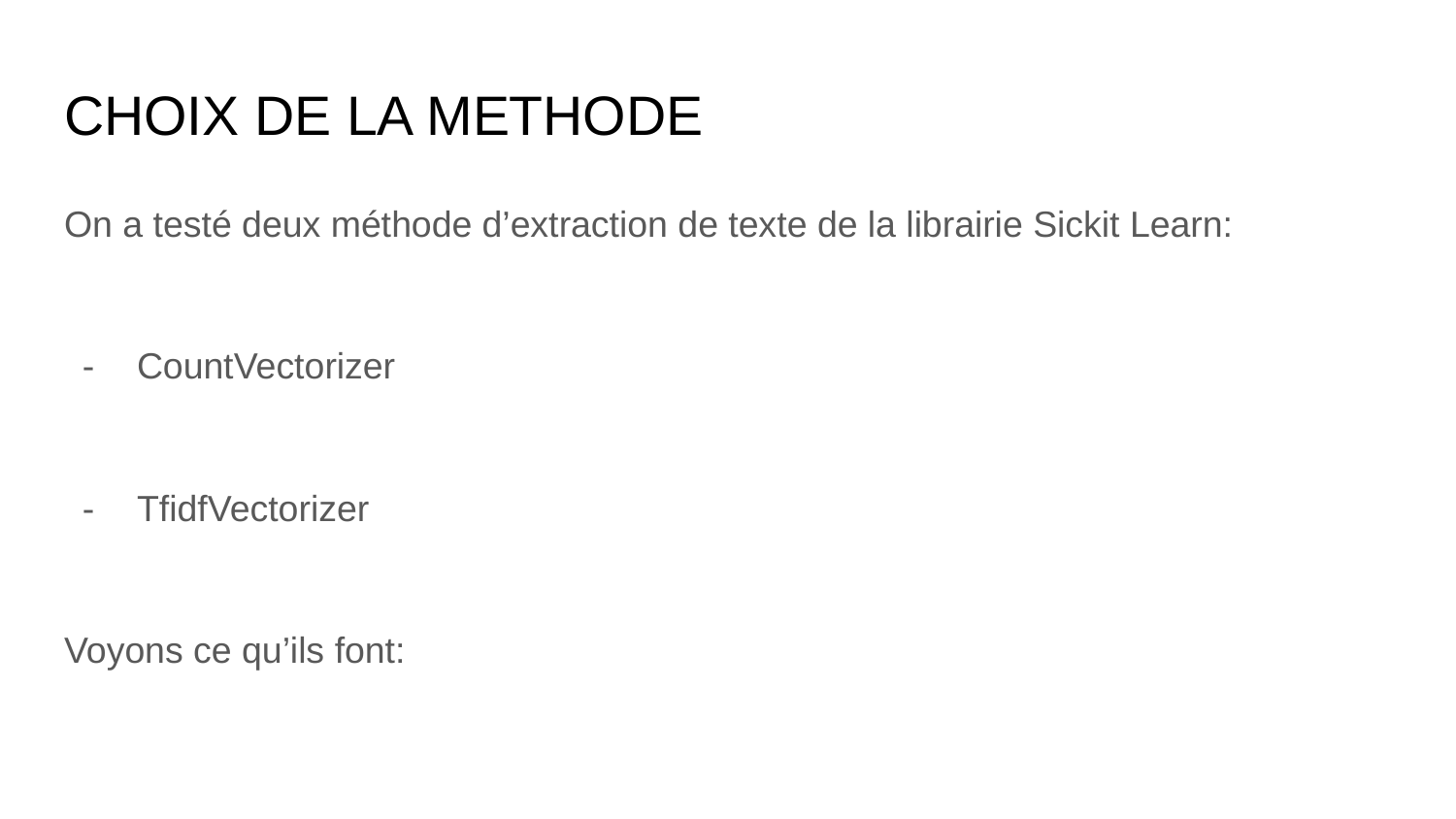

# CHOIX DE LA METHODE
On a testé deux méthode d’extraction de texte de la librairie Sickit Learn:

CountVectorizer

TfidfVectorizer

Voyons ce qu’ils font: